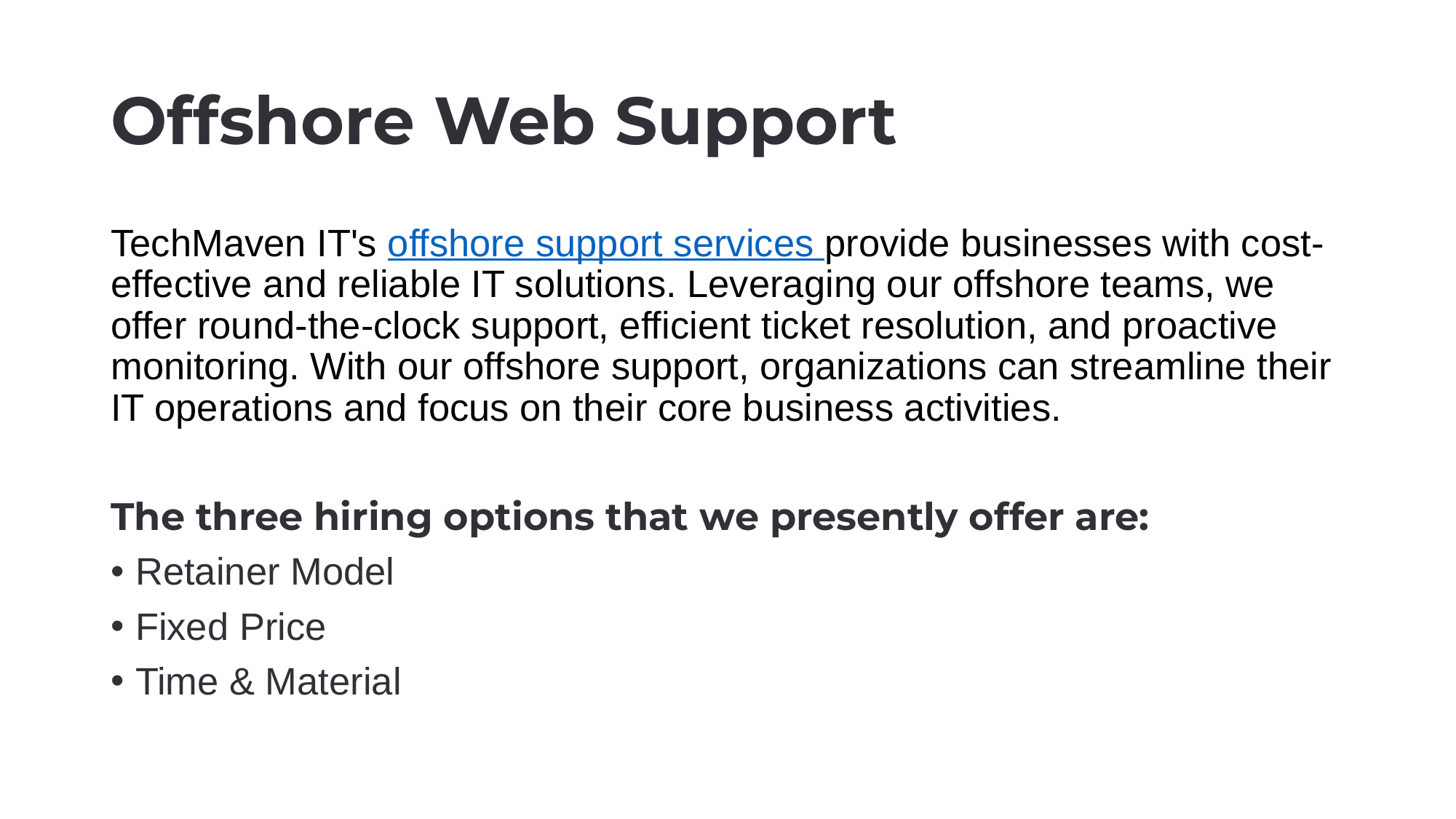

# Offshore Web Support
TechMaven IT's offshore support services provide businesses with cost-effective and reliable IT solutions. Leveraging our offshore teams, we offer round-the-clock support, efficient ticket resolution, and proactive monitoring. With our offshore support, organizations can streamline their IT operations and focus on their core business activities.

The three hiring options that we presently offer are:
Retainer Model
Fixed Price
Time & Material